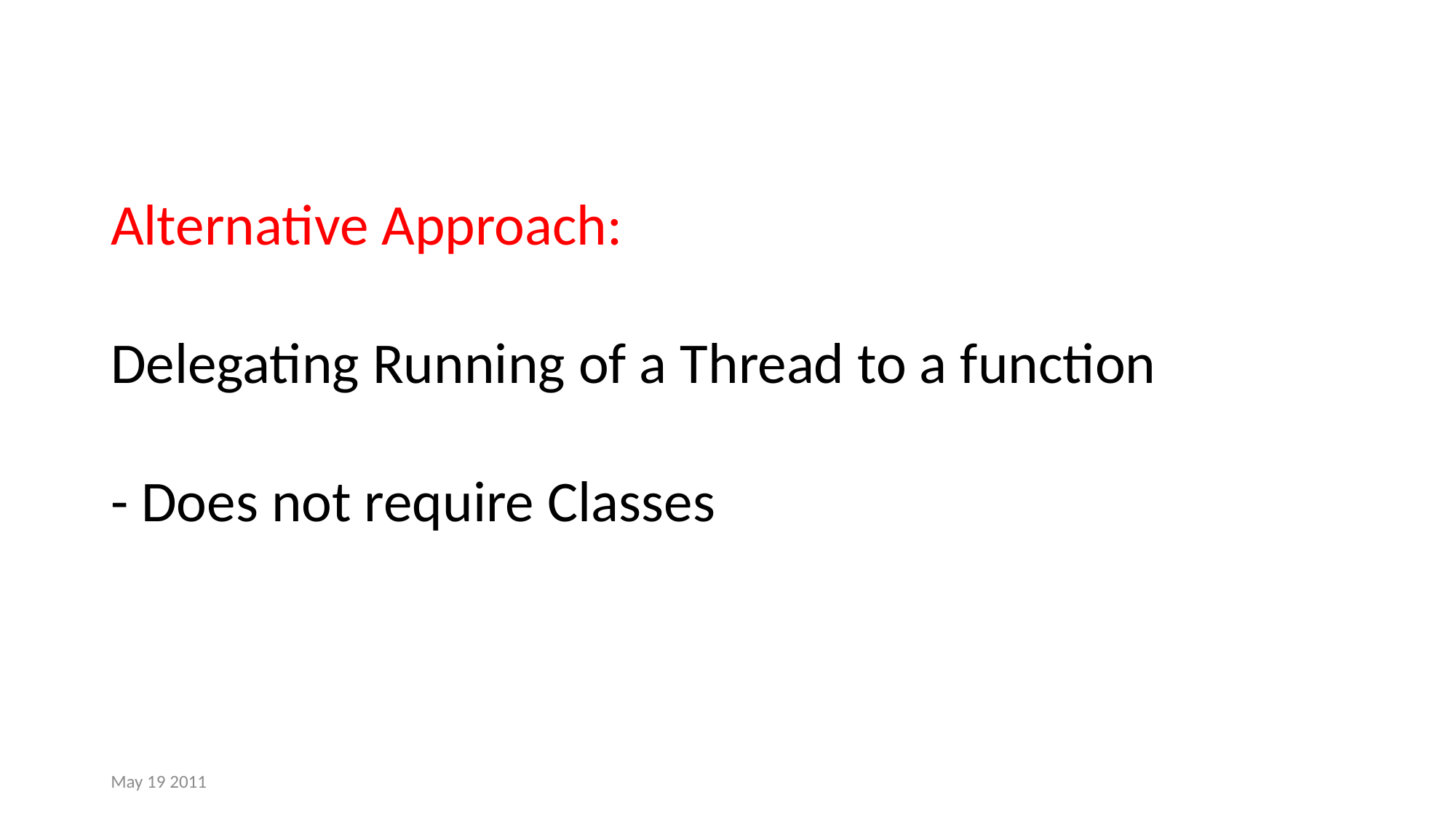

Alternative Approach:

Delegating Running of a Thread to a function

- Does not require Classes
May 19 2011